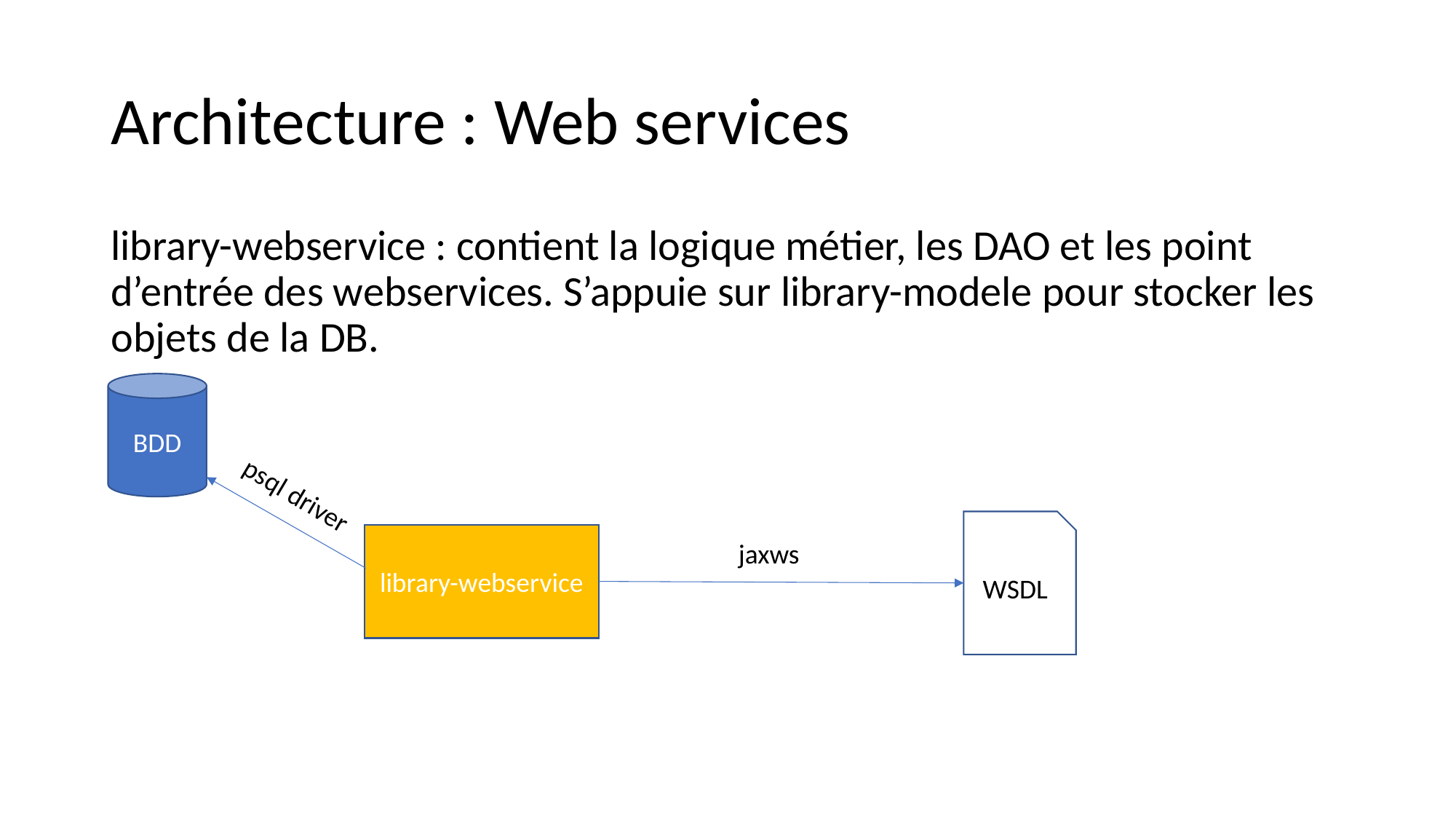

# Architecture : Web services
library-webservice : contient la logique métier, les DAO et les point d’entrée des webservices. S’appuie sur library-modele pour stocker les objets de la DB.
BDD
psql driver
WSDL
library-webservice
jaxws